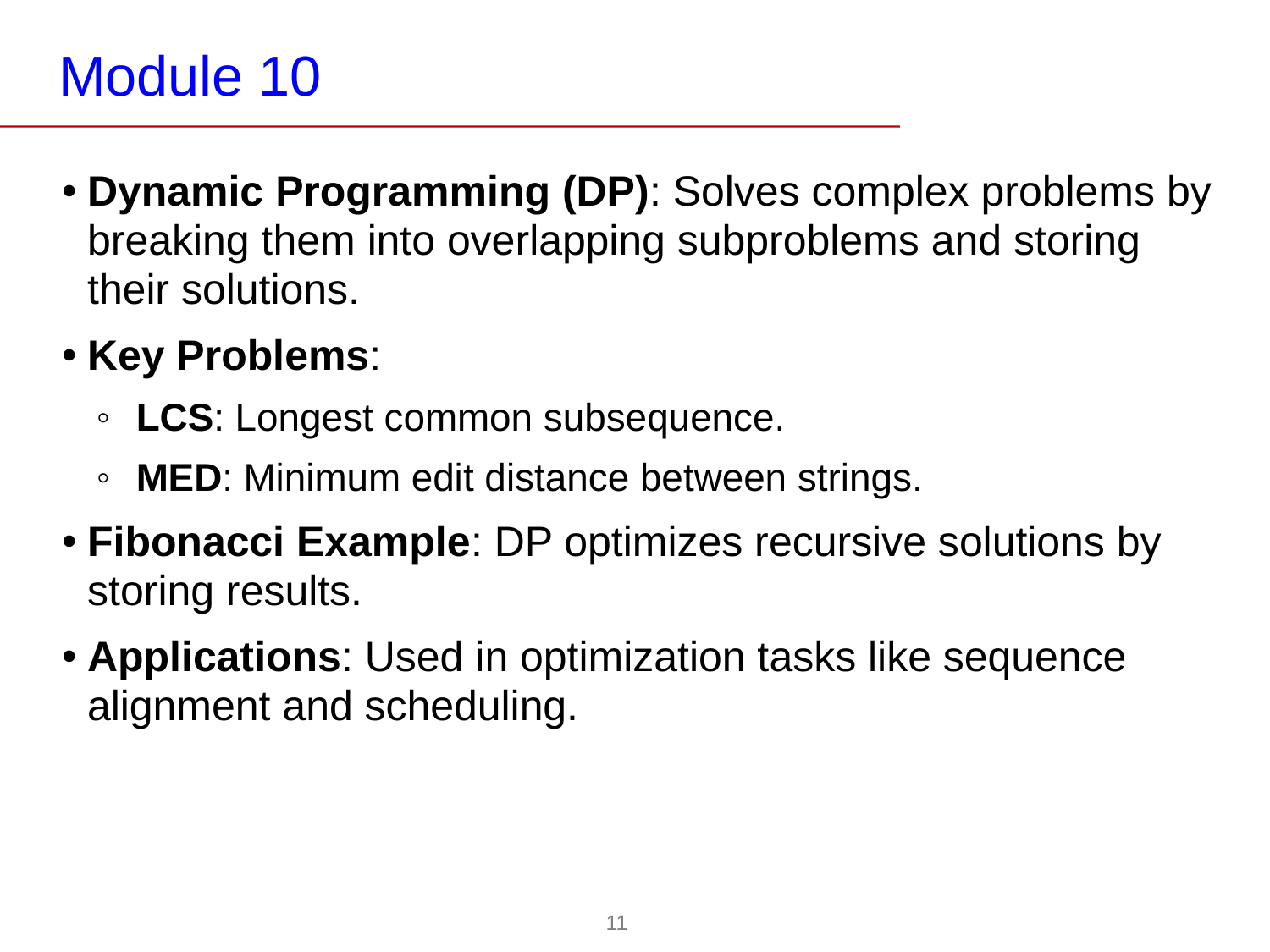

# Module 10
Dynamic Programming (DP): Solves complex problems by breaking them into overlapping subproblems and storing their solutions.
Key Problems:
LCS: Longest common subsequence.
MED: Minimum edit distance between strings.
Fibonacci Example: DP optimizes recursive solutions by storing results.
Applications: Used in optimization tasks like sequence alignment and scheduling.